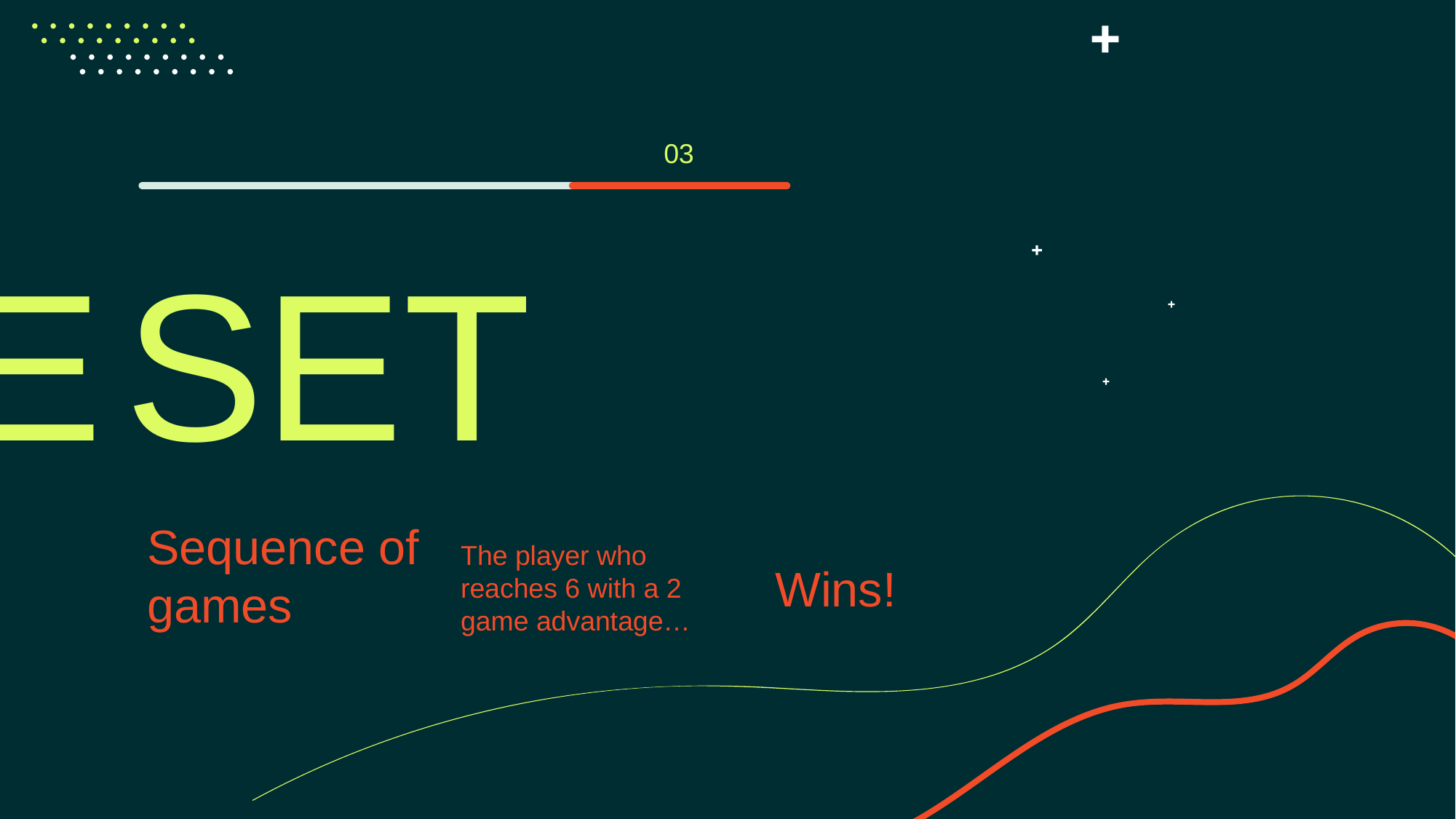

03
DEUCE
SET

Sequence of games
The player who reaches 6 with a 2 game advantage…
Wins!